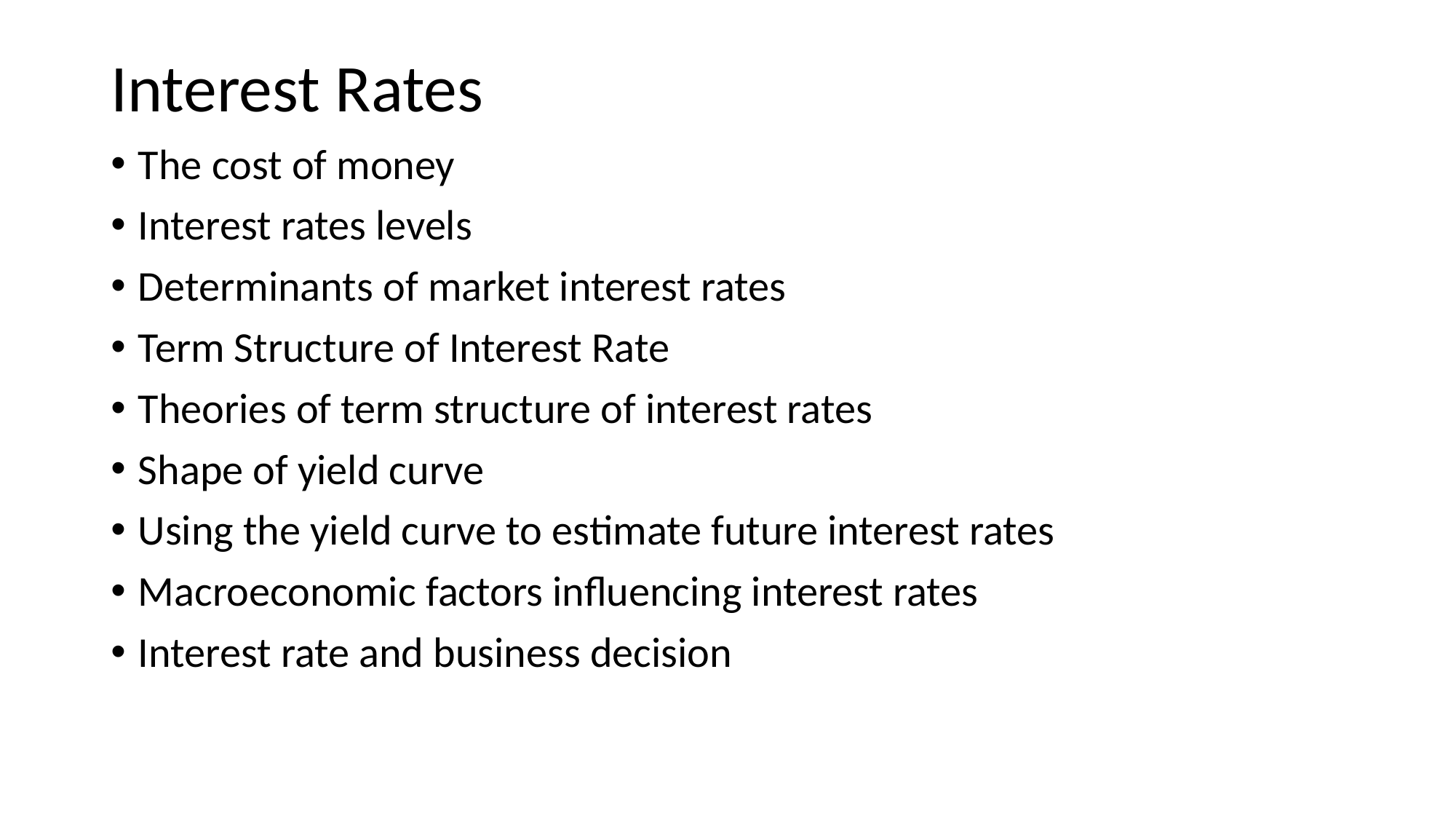

# Interest Rates
The cost of money
Interest rates levels
Determinants of market interest rates
Term Structure of Interest Rate
Theories of term structure of interest rates
Shape of yield curve
Using the yield curve to estimate future interest rates
Macroeconomic factors influencing interest rates
Interest rate and business decision